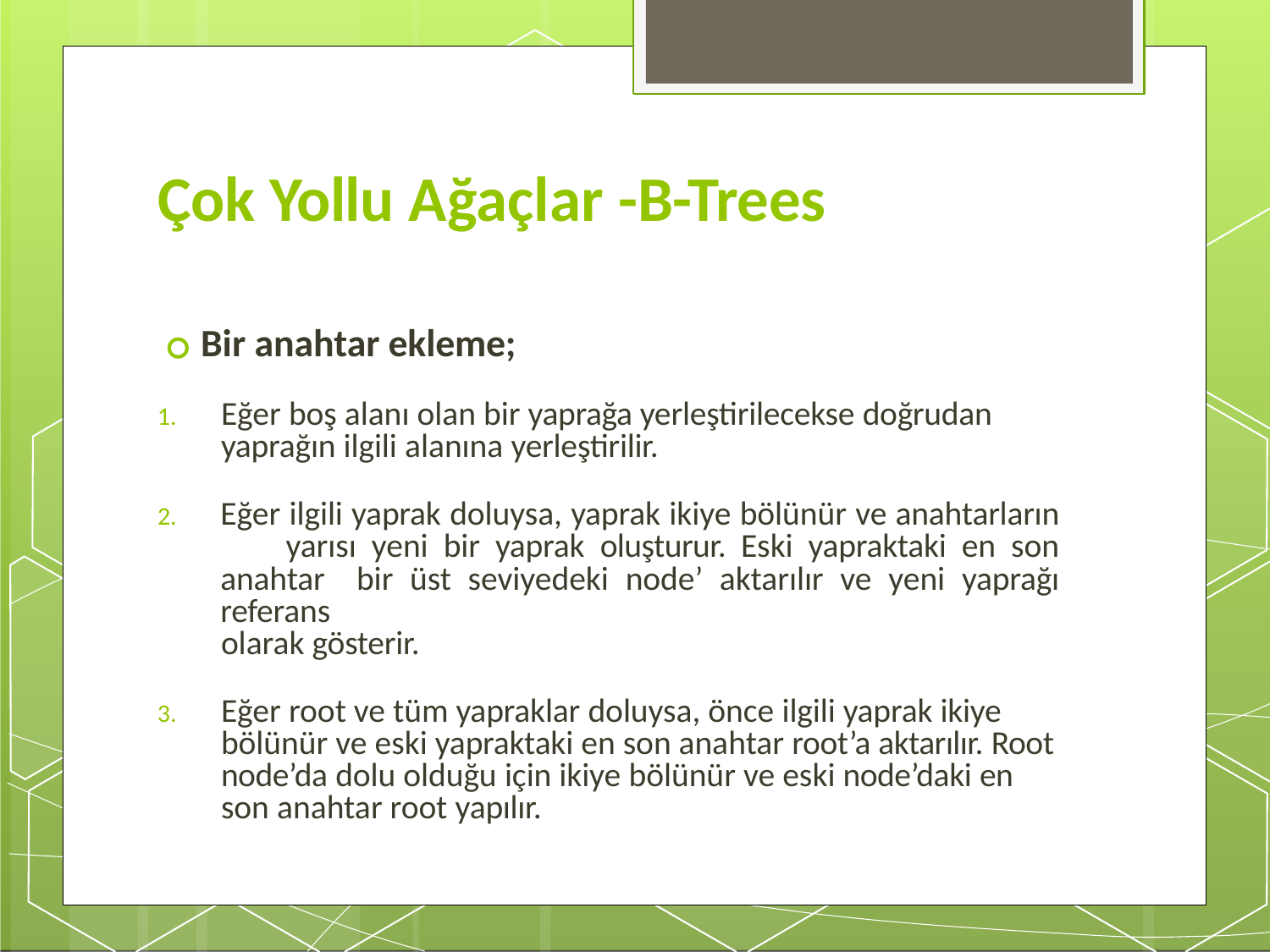

# Çok Yollu Ağaçlar -B-Trees
🞇 Bir anahtar ekleme;
Eğer boş alanı olan bir yaprağa yerleştirilecekse doğrudan yaprağın ilgili alanına yerleştirilir.
Eğer ilgili yaprak doluysa, yaprak ikiye bölünür ve anahtarların 	yarısı yeni bir yaprak oluşturur. Eski yapraktaki en son anahtar 	bir üst seviyedeki node’ aktarılır ve yeni yaprağı referans
olarak gösterir.
Eğer root ve tüm yapraklar doluysa, önce ilgili yaprak ikiye bölünür ve eski yapraktaki en son anahtar root’a aktarılır. Root node’da dolu olduğu için ikiye bölünür ve eski node’daki en son anahtar root yapılır.